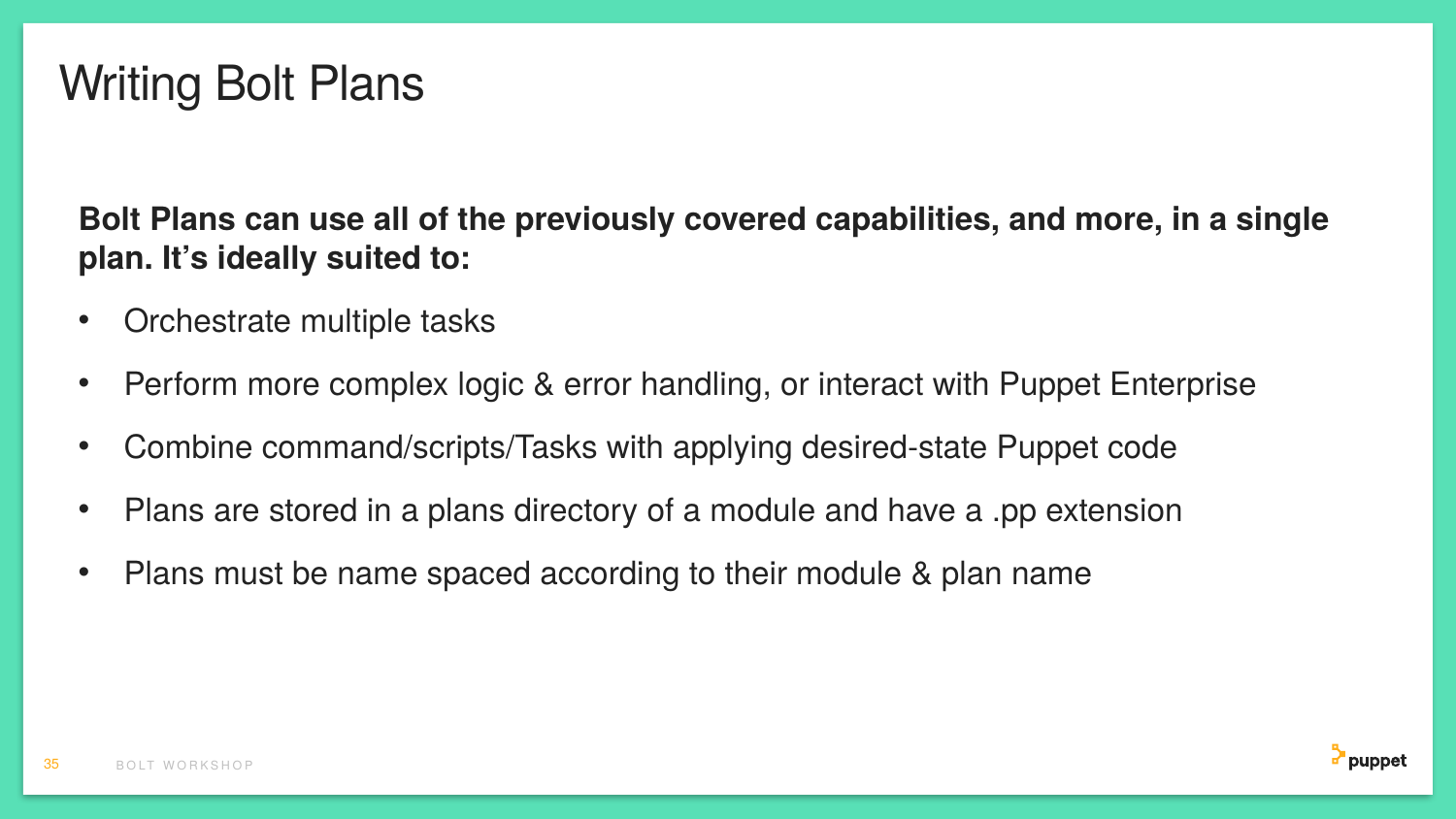

# Writing Bolt Plans
Bolt Plans can use all of the previously covered capabilities, and more, in a single plan. It’s ideally suited to:
Orchestrate multiple tasks
Perform more complex logic & error handling, or interact with Puppet Enterprise
Combine command/scripts/Tasks with applying desired-state Puppet code
Plans are stored in a plans directory of a module and have a .pp extension
Plans must be name spaced according to their module & plan name

35
Bolt workshop
Tip: To change the frame color of these slides, just right click anywhere outside of the slide, (or on its thumbnail in the left panel) and choose “Format Background”. Then change the background color in the “Format Background” panel to the right.